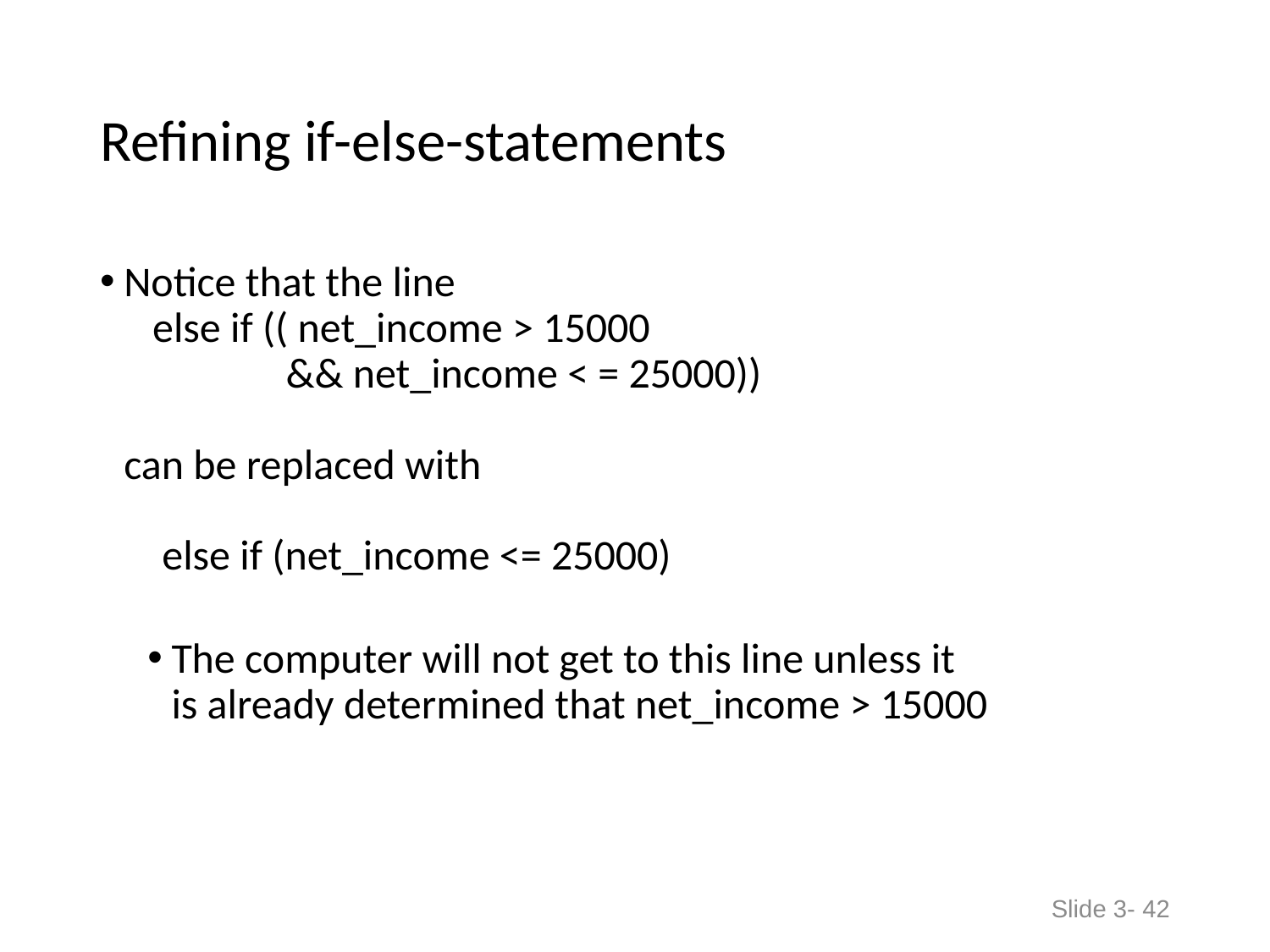

# Refining if-else-statements
Notice that the line
   else if (( net_income > 15000
                 && net_income < = 25000))
can be replaced with
    else if (net_income <= 25000)
The computer will not get to this line unless it
is already determined that net_income > 15000
Slide 3- 42